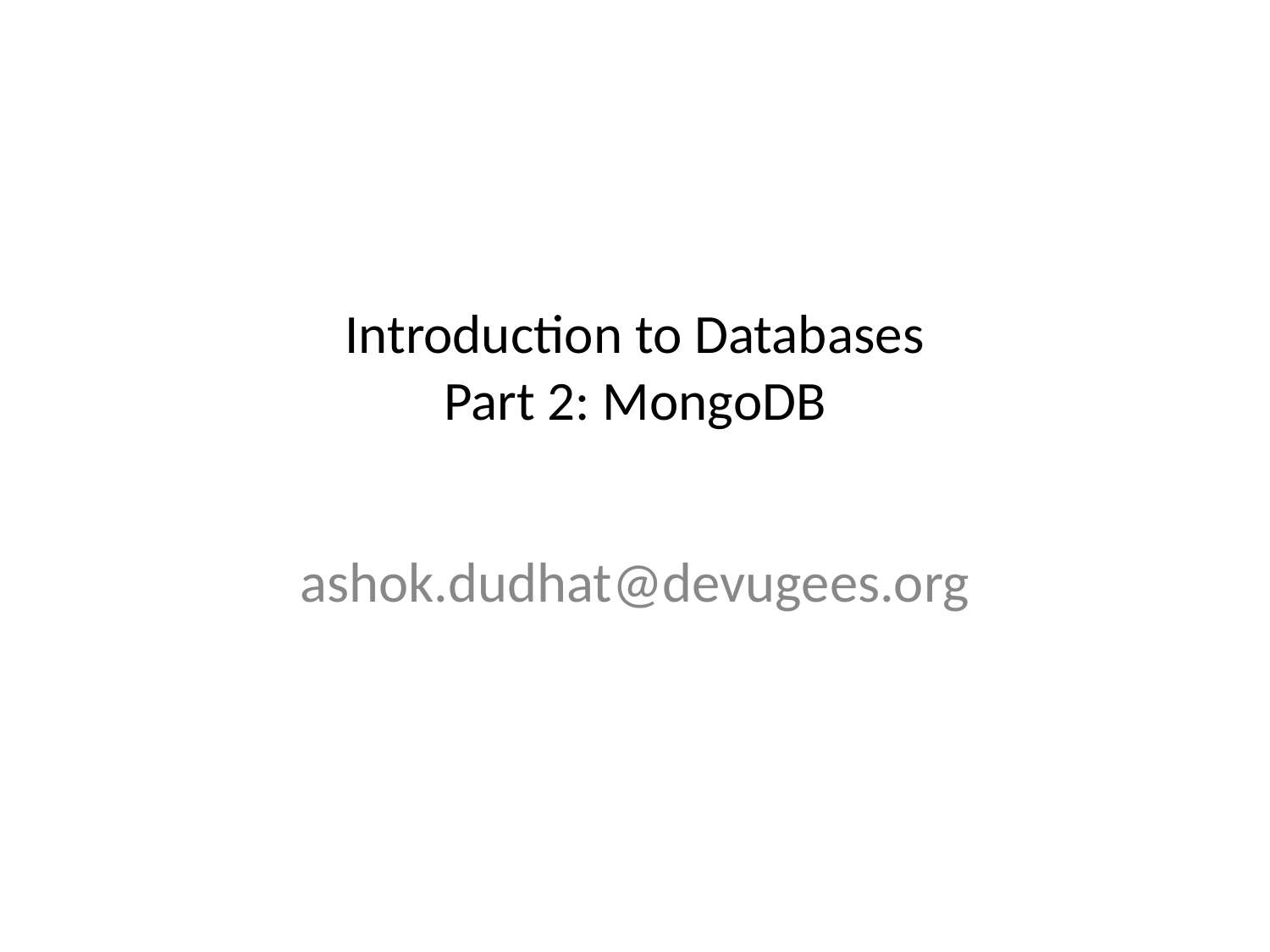

# Introduction to Databases Part 2: MongoDB
ashok.dudhat@devugees.org